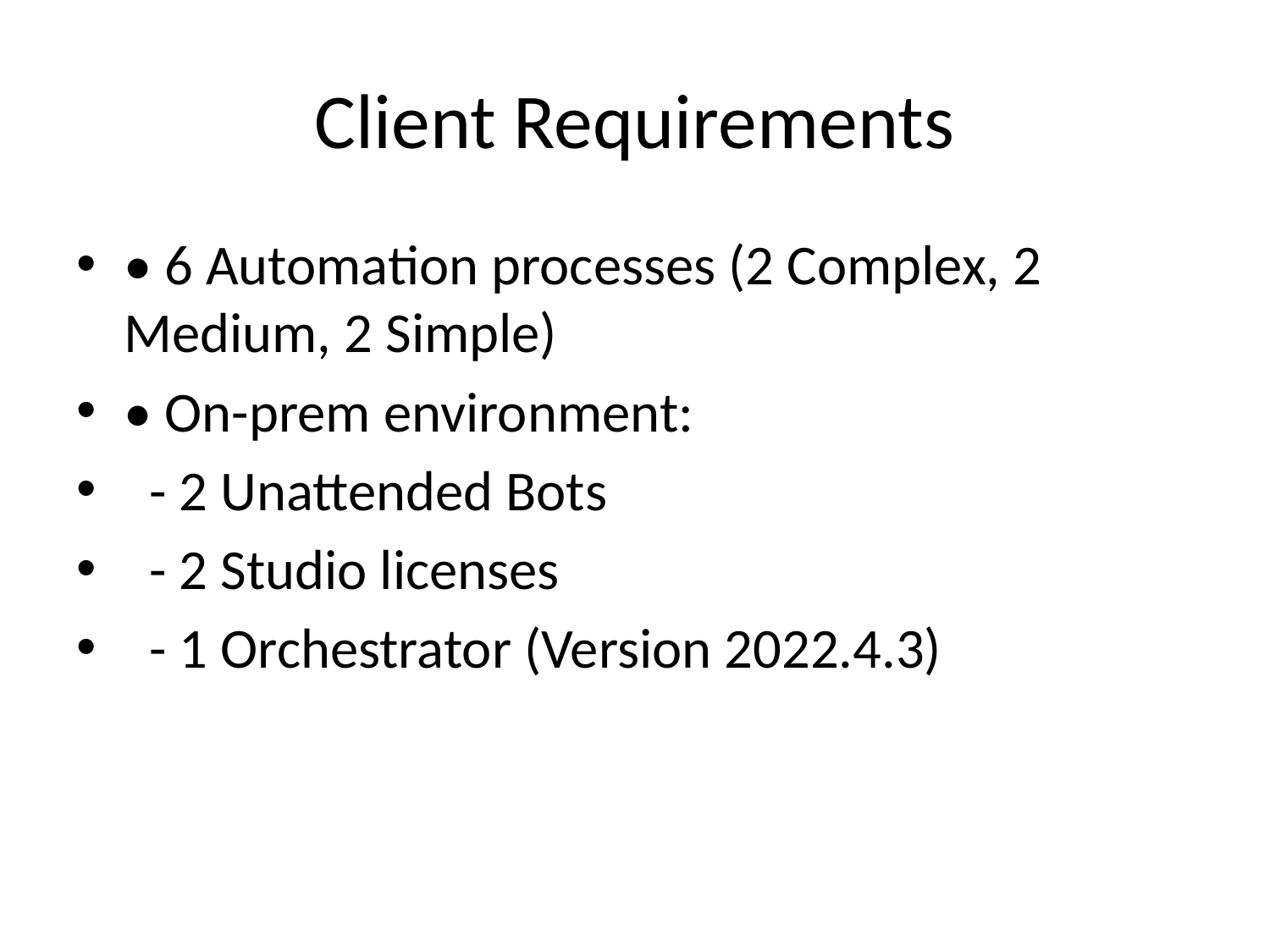

# Client Requirements
• 6 Automation processes (2 Complex, 2 Medium, 2 Simple)
• On-prem environment:
  - 2 Unattended Bots
  - 2 Studio licenses
  - 1 Orchestrator (Version 2022.4.3)